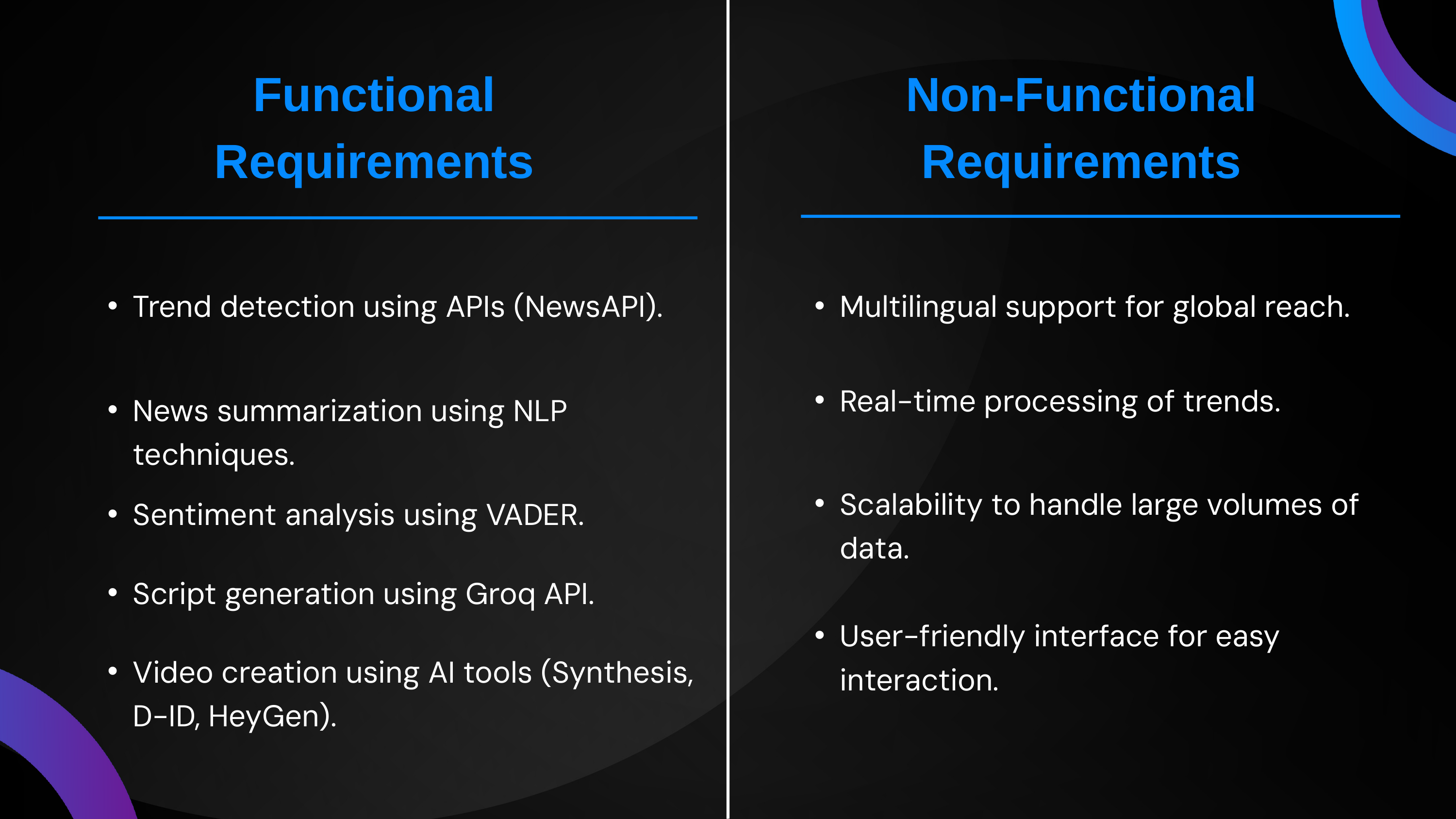

Functional Requirements
Non-Functional Requirements

Trend detection using APIs (NewsAPI).

Multilingual support for global reach.

Real-time processing of trends.

News summarization using NLP techniques.

Scalability to handle large volumes of data.

Sentiment analysis using VADER.

Script generation using Groq API.

User-friendly interface for easy interaction.

Video creation using AI tools (Synthesis, D-ID, HeyGen).